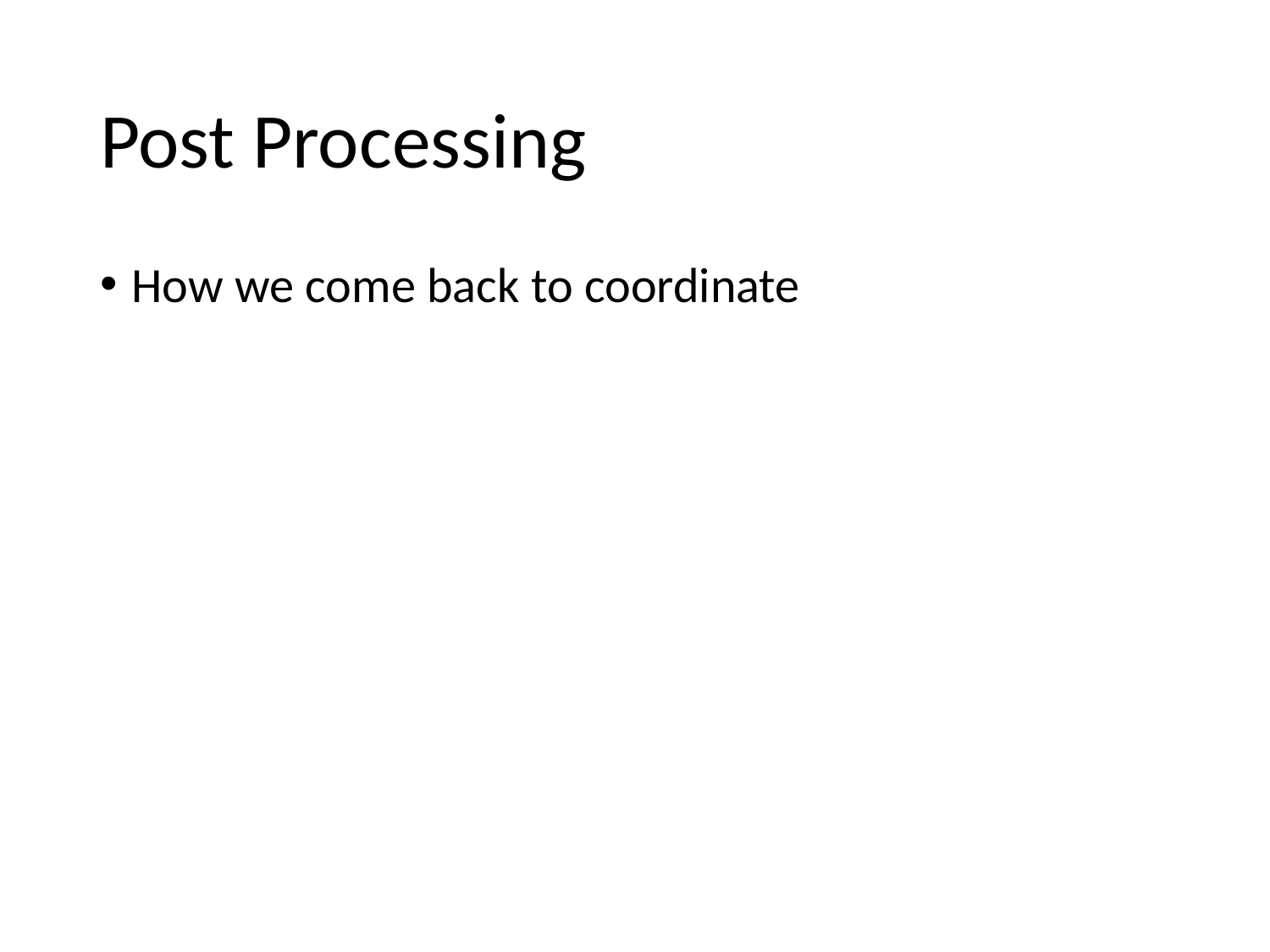

# Post Processing
How we come back to coordinate